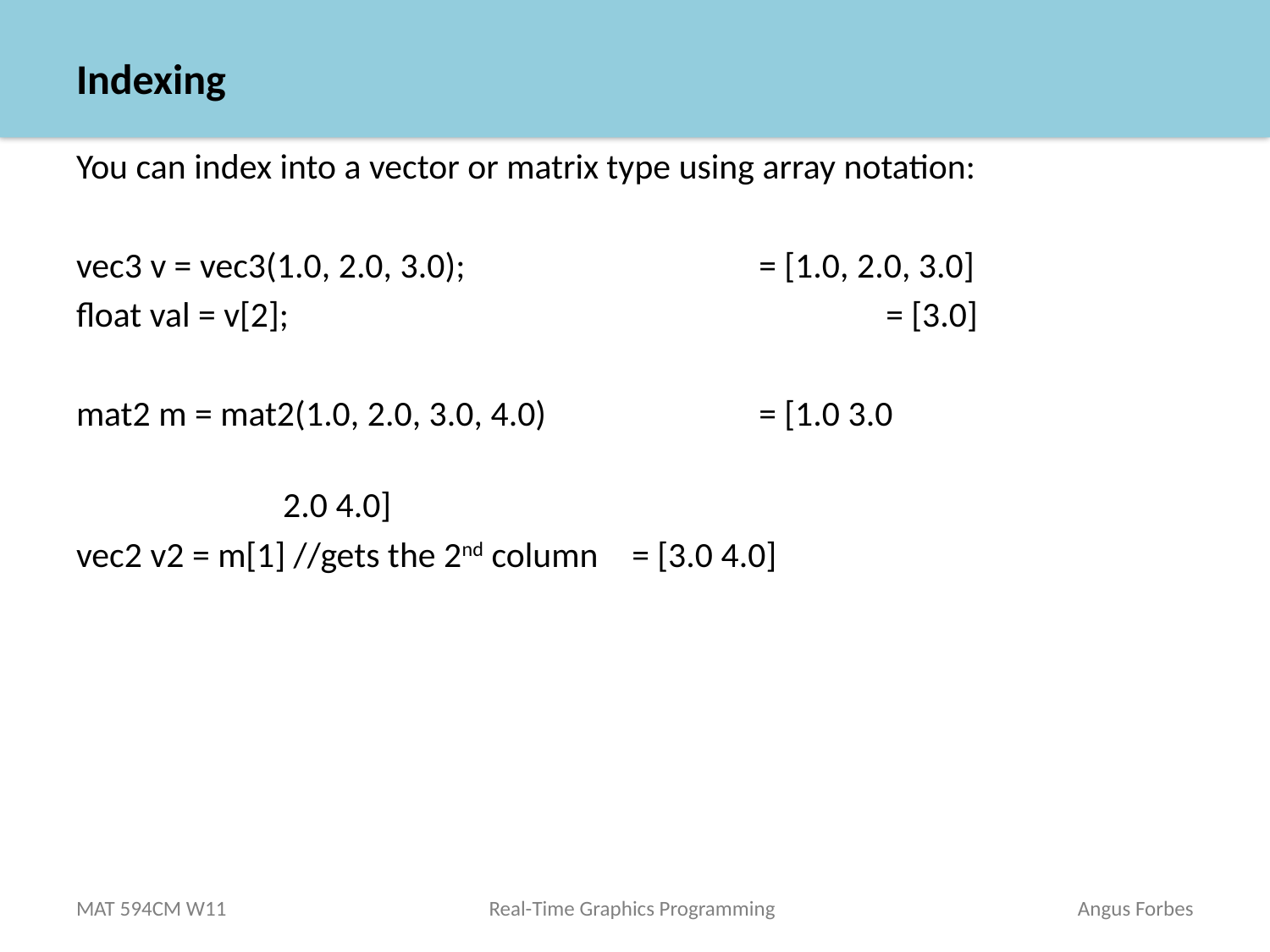

# Indexing
You can index into a vector or matrix type using array notation:

vec3 v = vec3(1.0, 2.0, 3.0); 			= [1.0, 2.0, 3.0]
float val = v[2];      					= [3.0]

mat2 m = mat2(1.0, 2.0, 3.0, 4.0) 		= [1.0 3.0
										    2.0 4.0]
vec2 v2 = m[1] //gets the 2nd column	= [3.0 4.0]